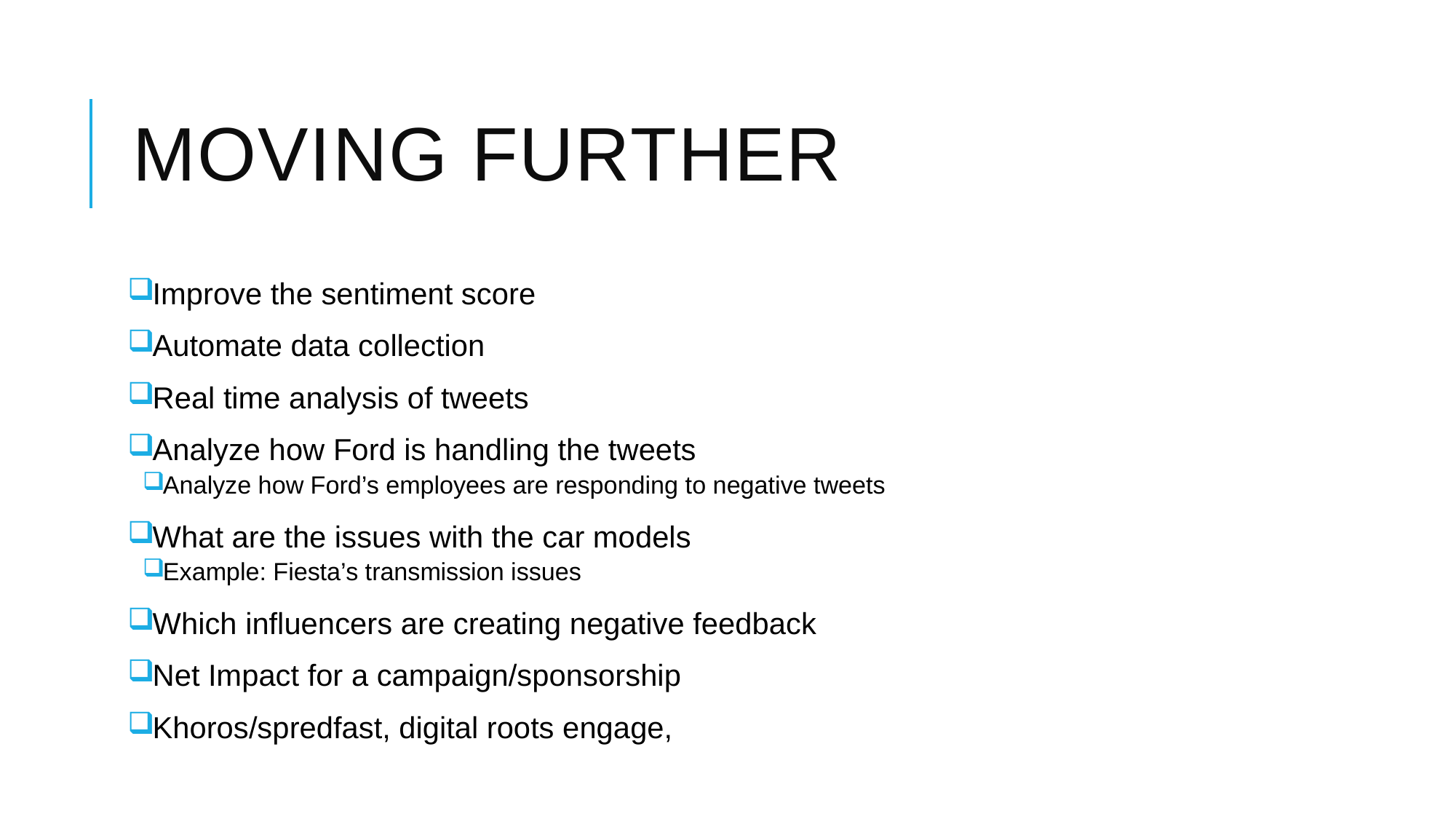

# Moving Further
Improve the sentiment score
Automate data collection
Real time analysis of tweets
Analyze how Ford is handling the tweets
Analyze how Ford’s employees are responding to negative tweets
What are the issues with the car models
Example: Fiesta’s transmission issues
Which influencers are creating negative feedback
Net Impact for a campaign/sponsorship
Khoros/spredfast, digital roots engage,